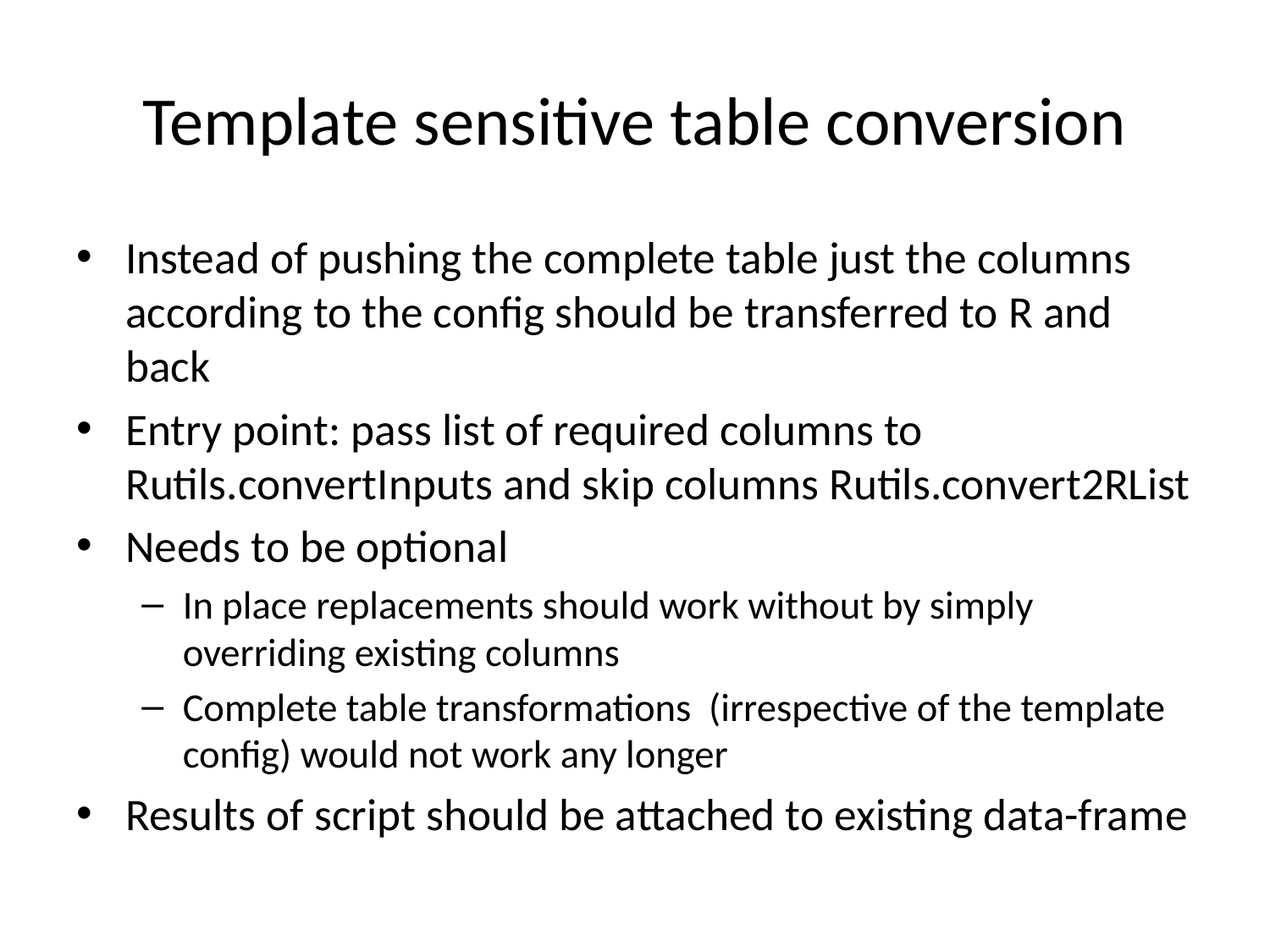

# Template sensitive table conversion
Instead of pushing the complete table just the columns according to the config should be transferred to R and back
Entry point: pass list of required columns to Rutils.convertInputs and skip columns Rutils.convert2RList
Needs to be optional
In place replacements should work without by simply overriding existing columns
Complete table transformations  (irrespective of the template config) would not work any longer
Results of script should be attached to existing data-frame